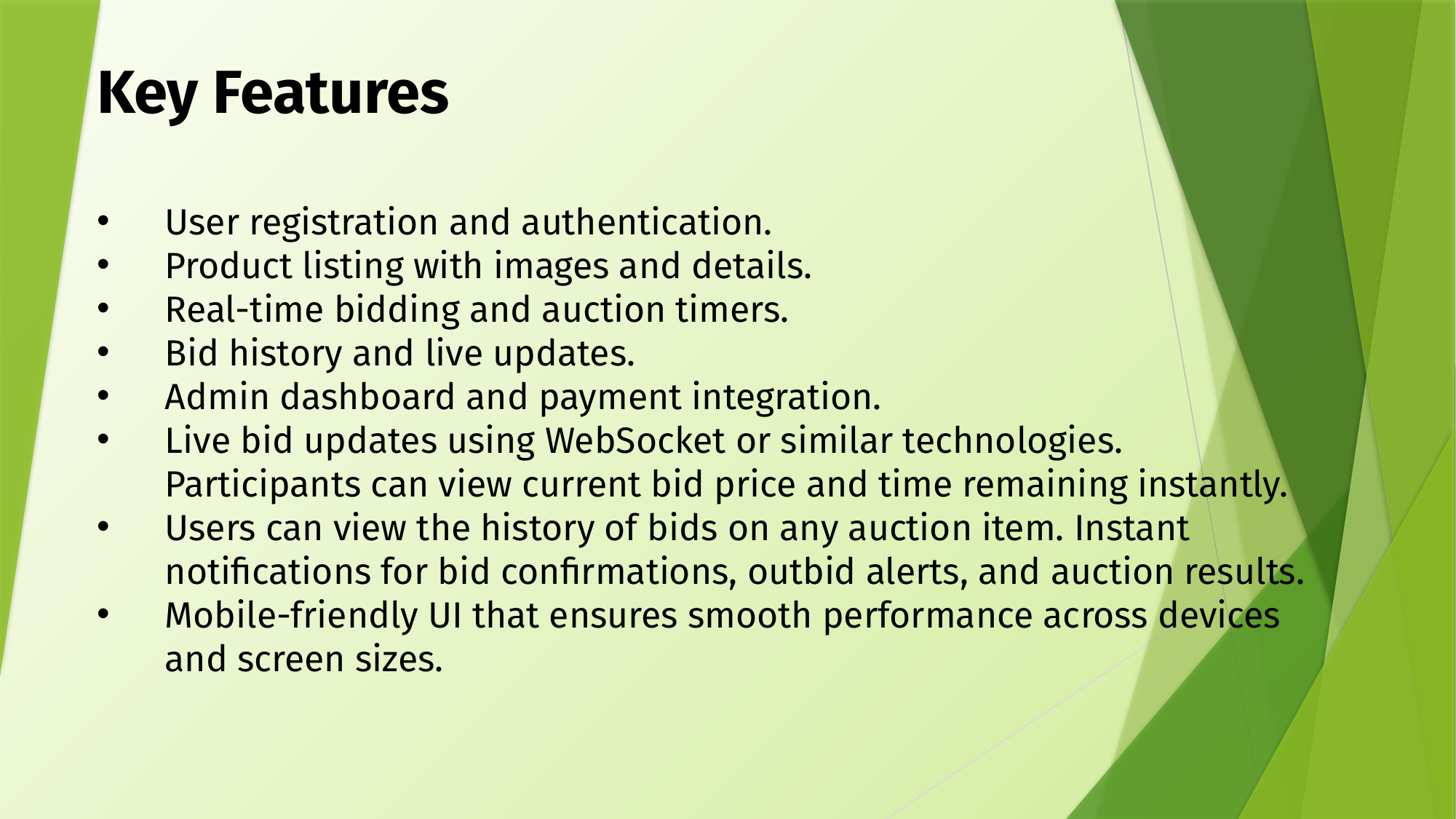

Key Features

User registration and authentication.
Product listing with images and details.
Real-time bidding and auction timers.
Bid history and live updates.
Admin dashboard and payment integration.
Live bid updates using WebSocket or similar technologies. Participants can view current bid price and time remaining instantly.
Users can view the history of bids on any auction item. Instant notifications for bid confirmations, outbid alerts, and auction results.
Mobile-friendly UI that ensures smooth performance across devices and screen sizes.